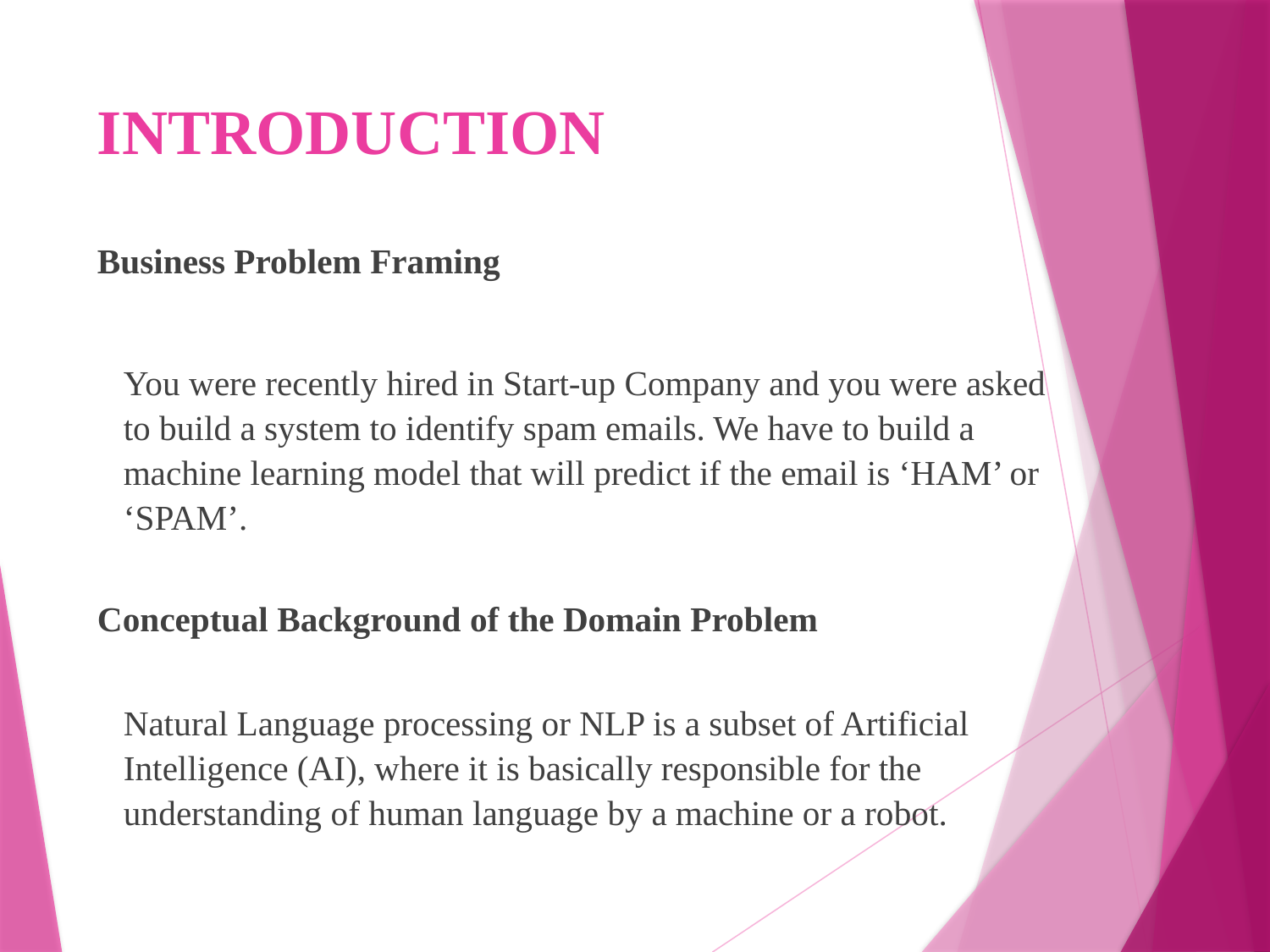

# INTRODUCTION
Business Problem Framing

You were recently hired in Start-up Company and you were asked to build a system to identify spam emails. We have to build a machine learning model that will predict if the email is ‘HAM’ or ‘SPAM’.

Conceptual Background of the Domain Problem

Natural Language processing or NLP is a subset of Artificial Intelligence (AI), where it is basically responsible for the understanding of human language by a machine or a robot.